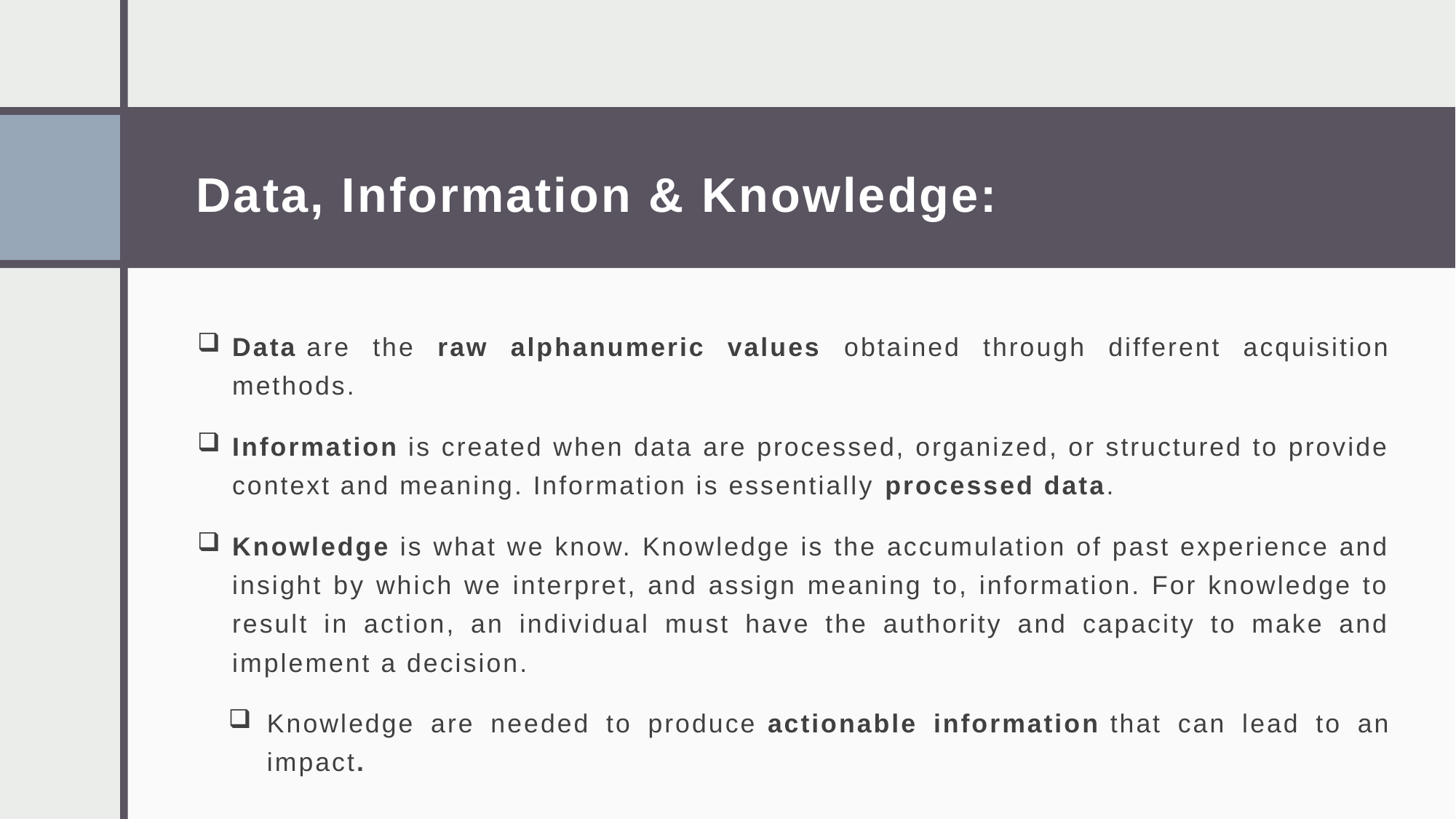

# Data, Information & Knowledge:
Data are the raw alphanumeric values obtained through different acquisition methods.
Information is created when data are processed, organized, or structured to provide context and meaning. Information is essentially processed data.
Knowledge is what we know. Knowledge is the accumulation of past experience and insight by which we interpret, and assign meaning to, information. For knowledge to result in action, an individual must have the authority and capacity to make and implement a decision.
Knowledge are needed to produce actionable information that can lead to an impact.